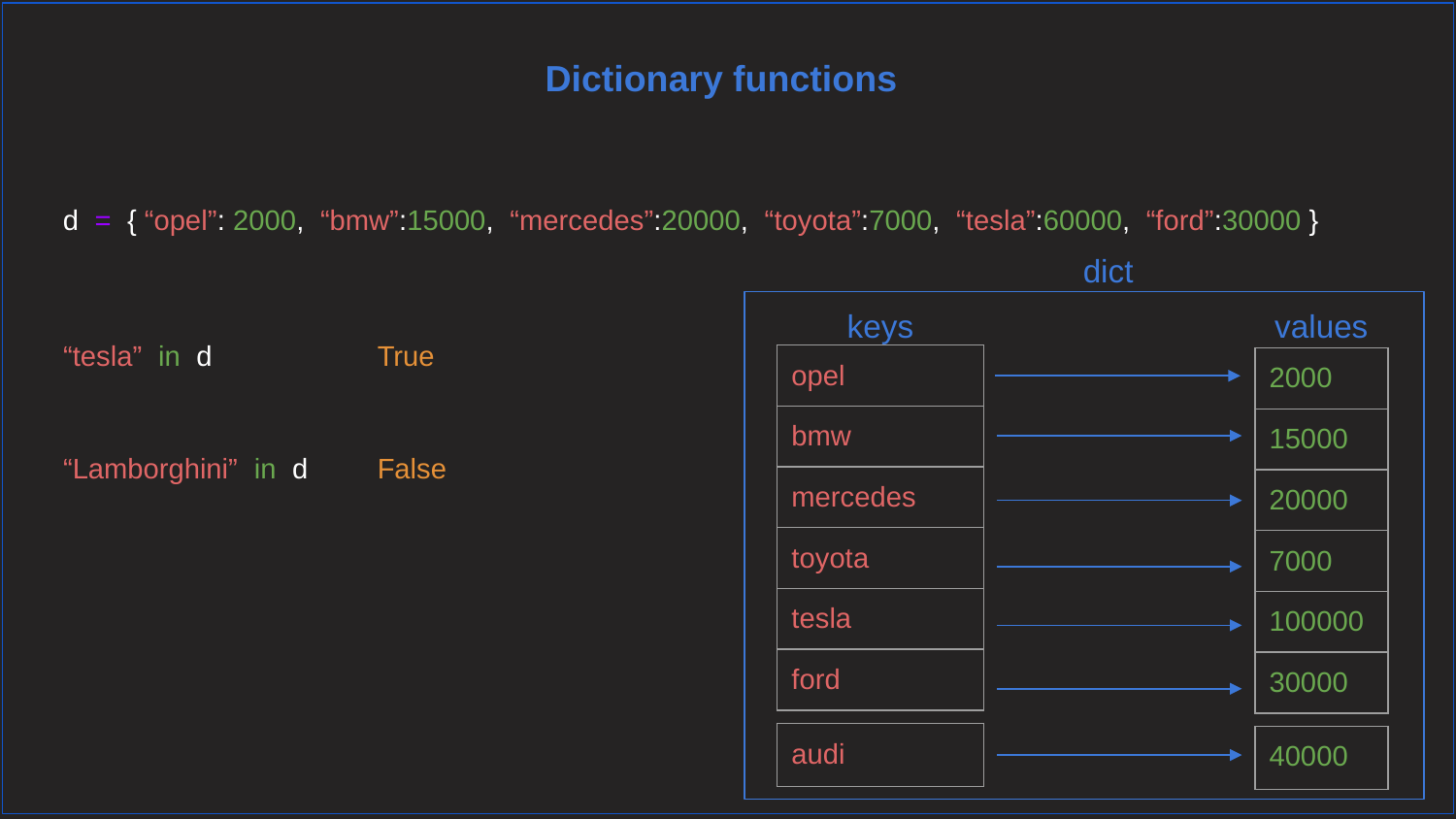

Dictionary functions
d  =  { “opel”: 2000,  “bmw”:15000,  “mercedes”:20000,  “toyota”:7000,  “tesla”:60000,  “ford”:30000 }
dict

keys
values
“tesla”  in  d
True
| opel |
| --- |
| bmw |
| mercedes |
| toyota |
| tesla |
| ford |
| 2000 |
| --- |
| 15000 |
| 20000 |
| 7000 |
| 100000 |
| 30000 |
“Lamborghini”  in  d
False
| audi |
| --- |
| 40000 |
| --- |